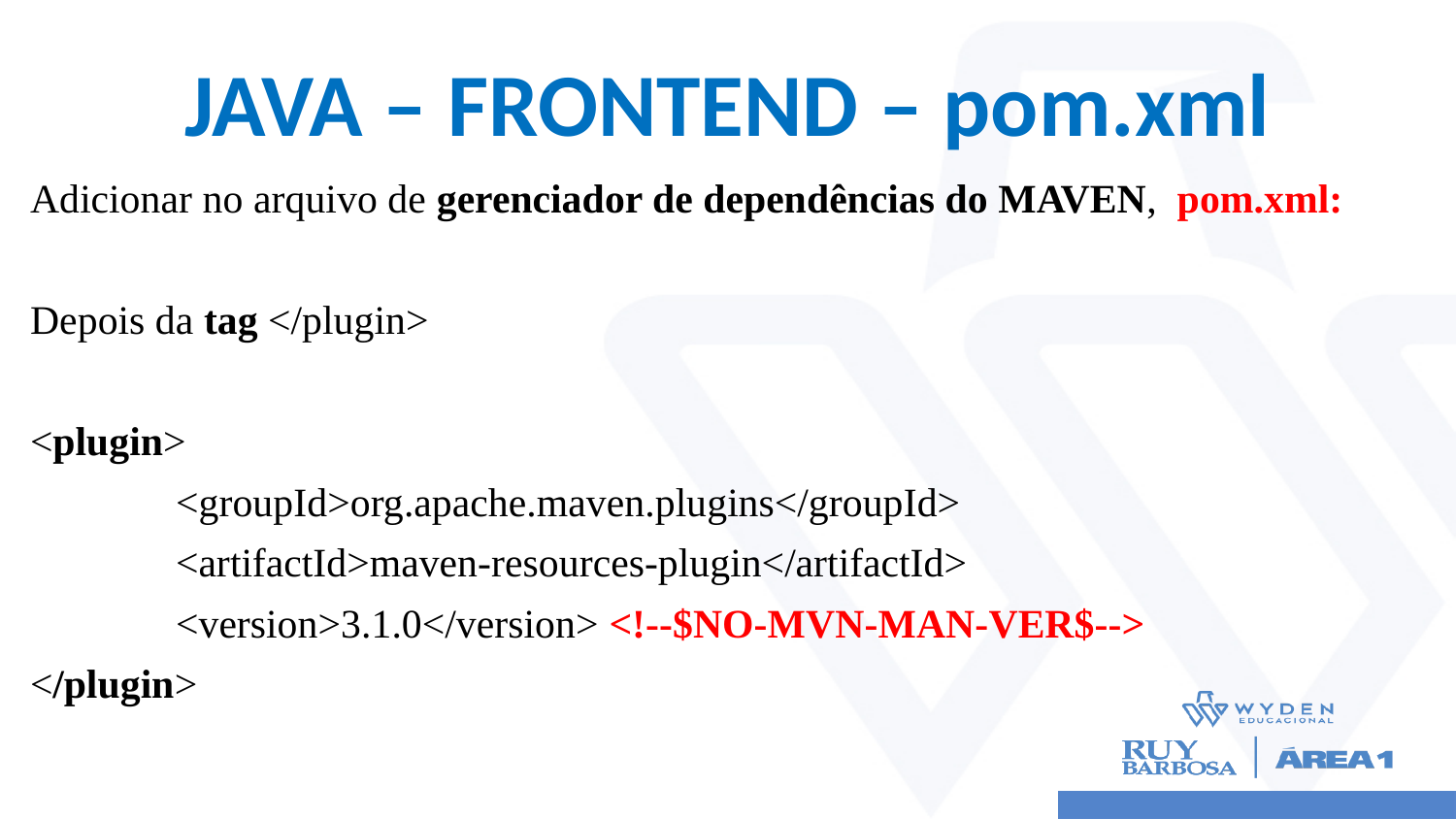

# JAVA – FRONTEND – pom.xml
Adicionar no arquivo de gerenciador de dependências do MAVEN,  pom.xml:

Depois da tag </plugin>

<plugin>
	<groupId>org.apache.maven.plugins</groupId>
	<artifactId>maven-resources-plugin</artifactId>
	<version>3.1.0</version> <!--$NO-MVN-MAN-VER$-->
</plugin>